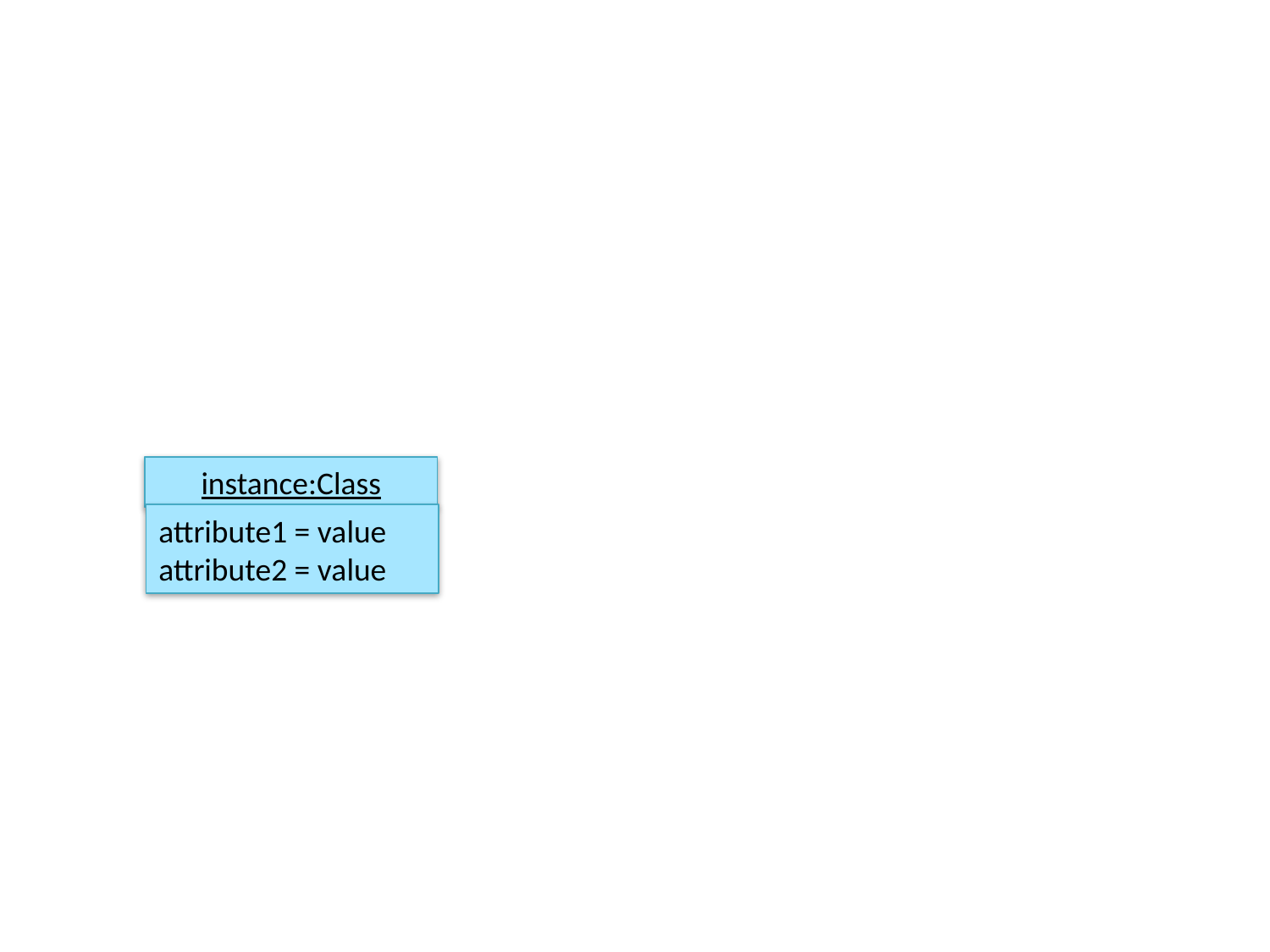

instance:Class
attribute1 = value
attribute2 = value